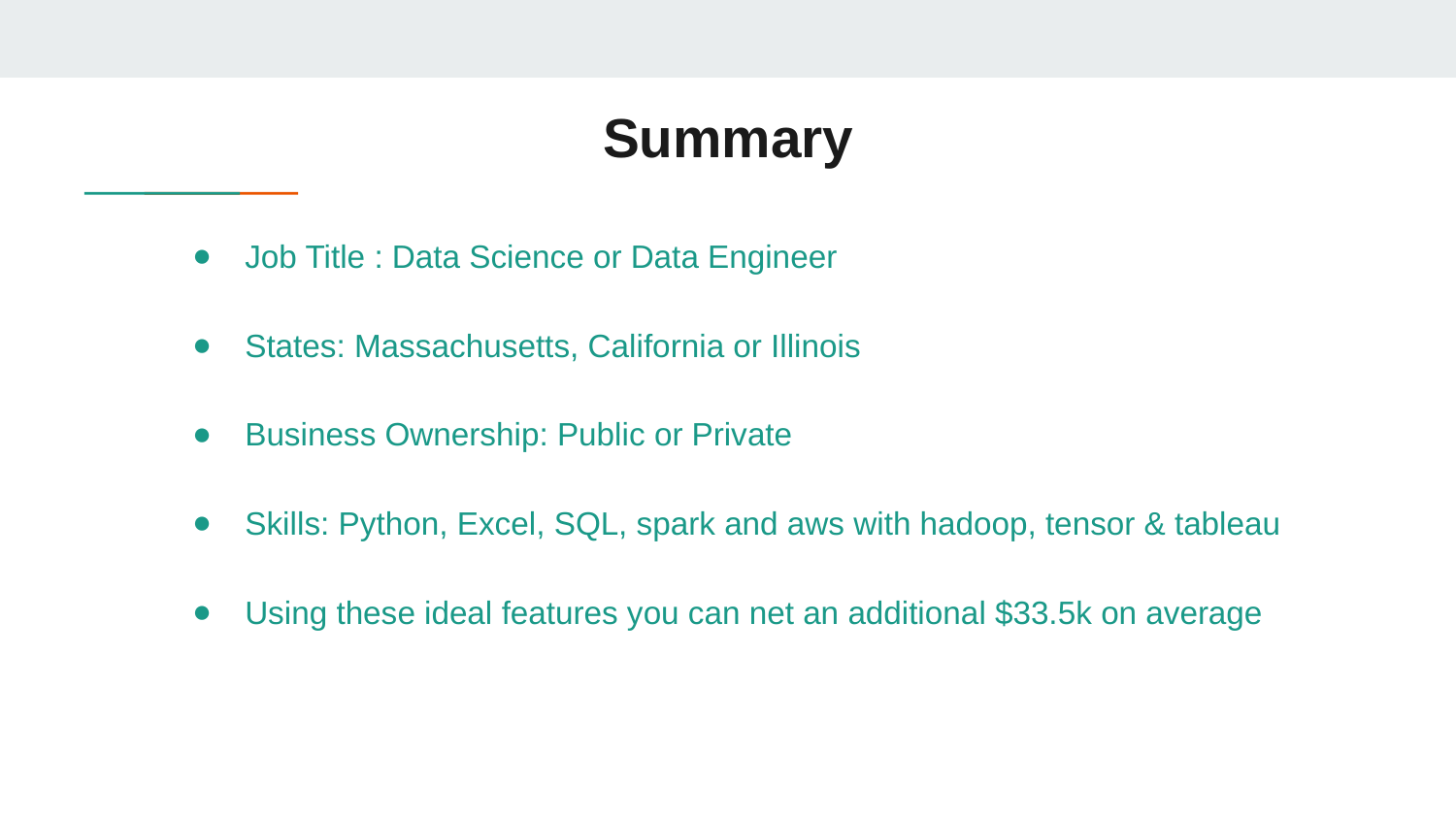

# Summary
Job Title : Data Science or Data Engineer

States: Massachusetts, California or Illinois

Business Ownership: Public or Private

Skills: Python, Excel, SQL, spark and aws with hadoop, tensor & tableau

Using these ideal features you can net an additional $33.5k on average